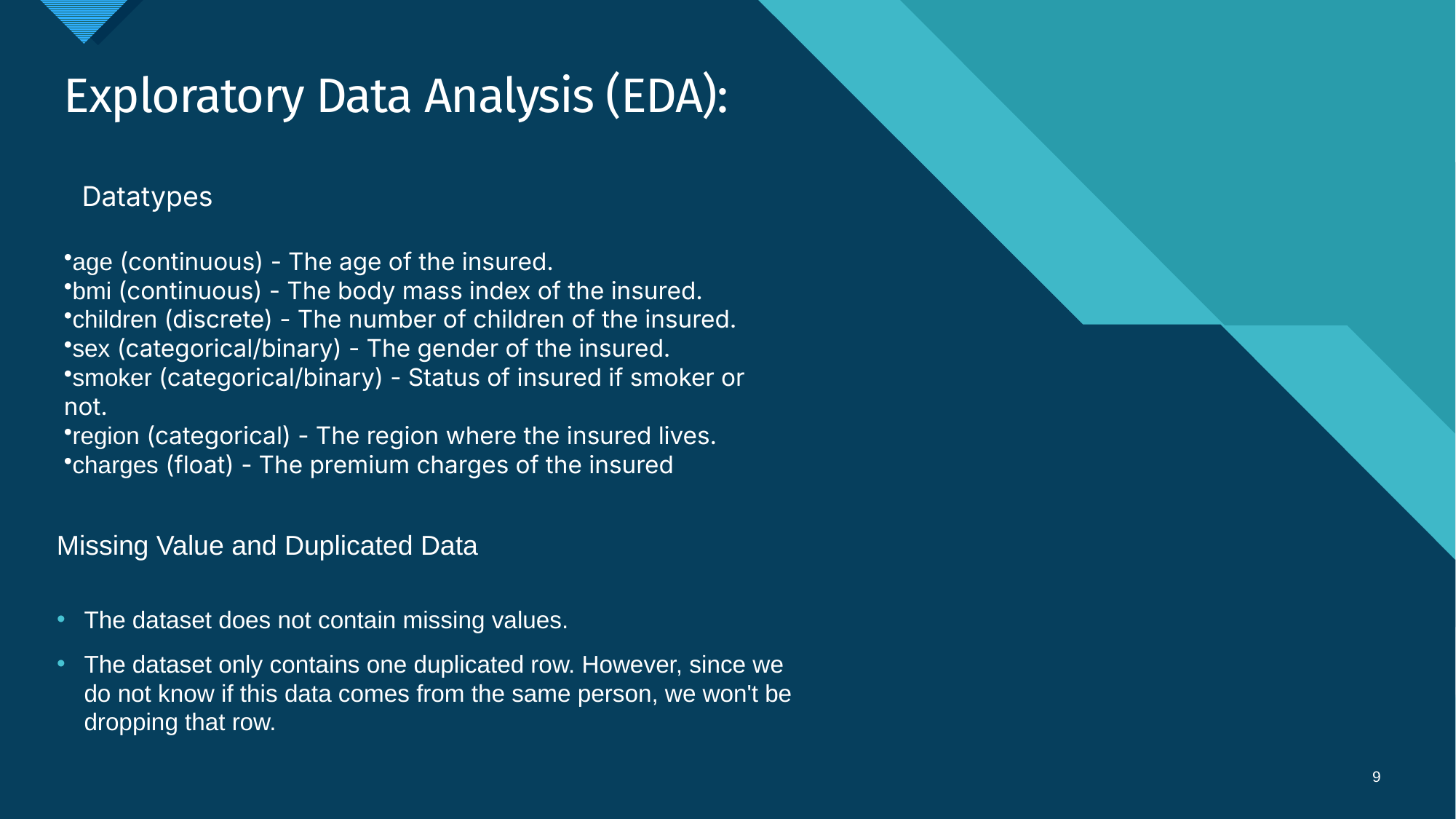

# Exploratory Data Analysis (EDA):
Datatypes

age (continuous) - The age of the insured.
bmi (continuous) - The body mass index of the insured.
children (discrete) - The number of children of the insured.
sex (categorical/binary) - The gender of the insured.
smoker (categorical/binary) - Status of insured if smoker or not.
region (categorical) - The region where the insured lives.
charges (float) - The premium charges of the insured

Missing Value and Duplicated Data

The dataset does not contain missing values.
The dataset only contains one duplicated row. However, since we do not know if this data comes from the same person, we won't be dropping that row.

9